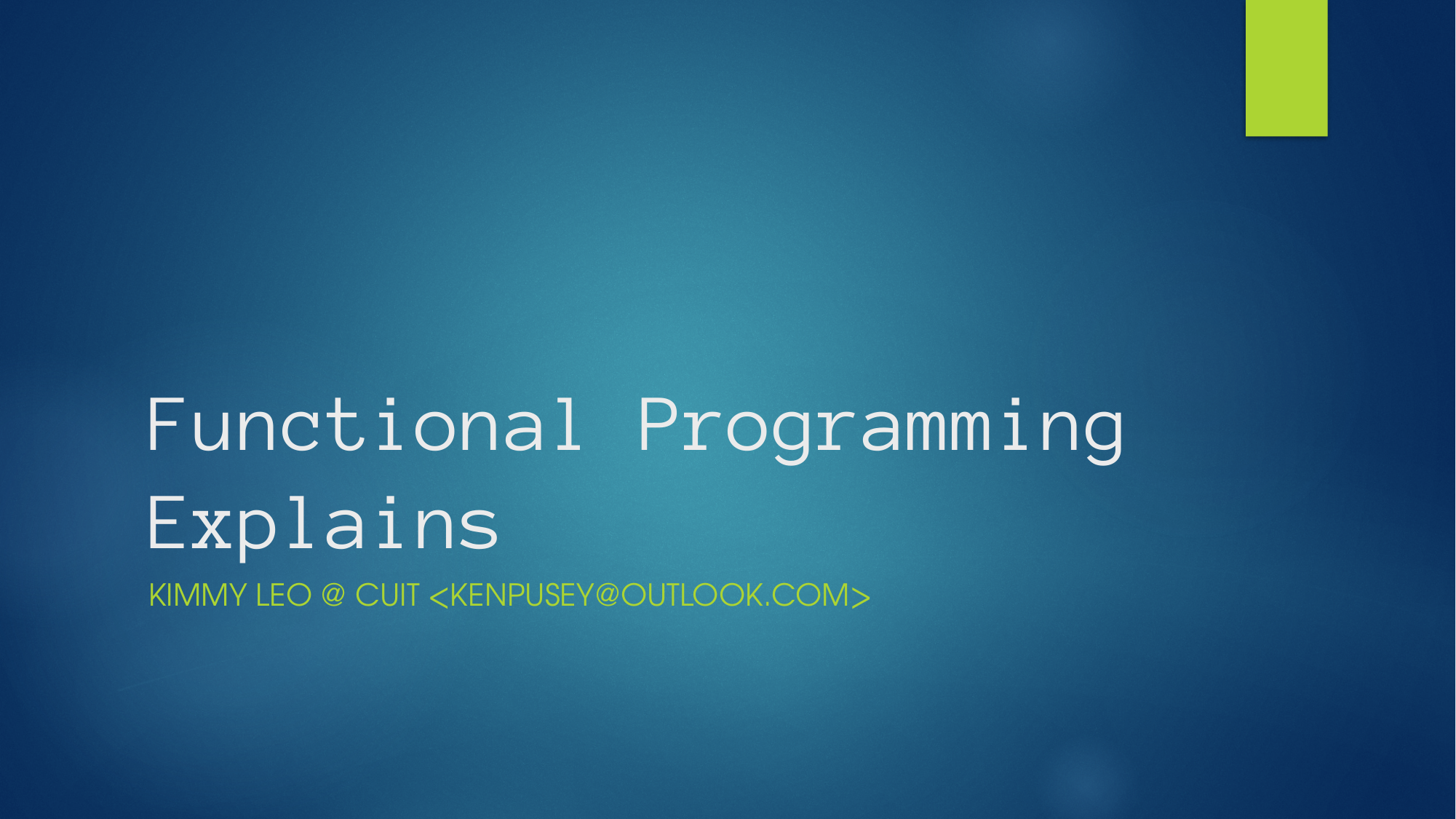

# Functional Programming Explains
Kimmy Leo @ CUIT <KENPUSEY@OUTLOOK.COM>